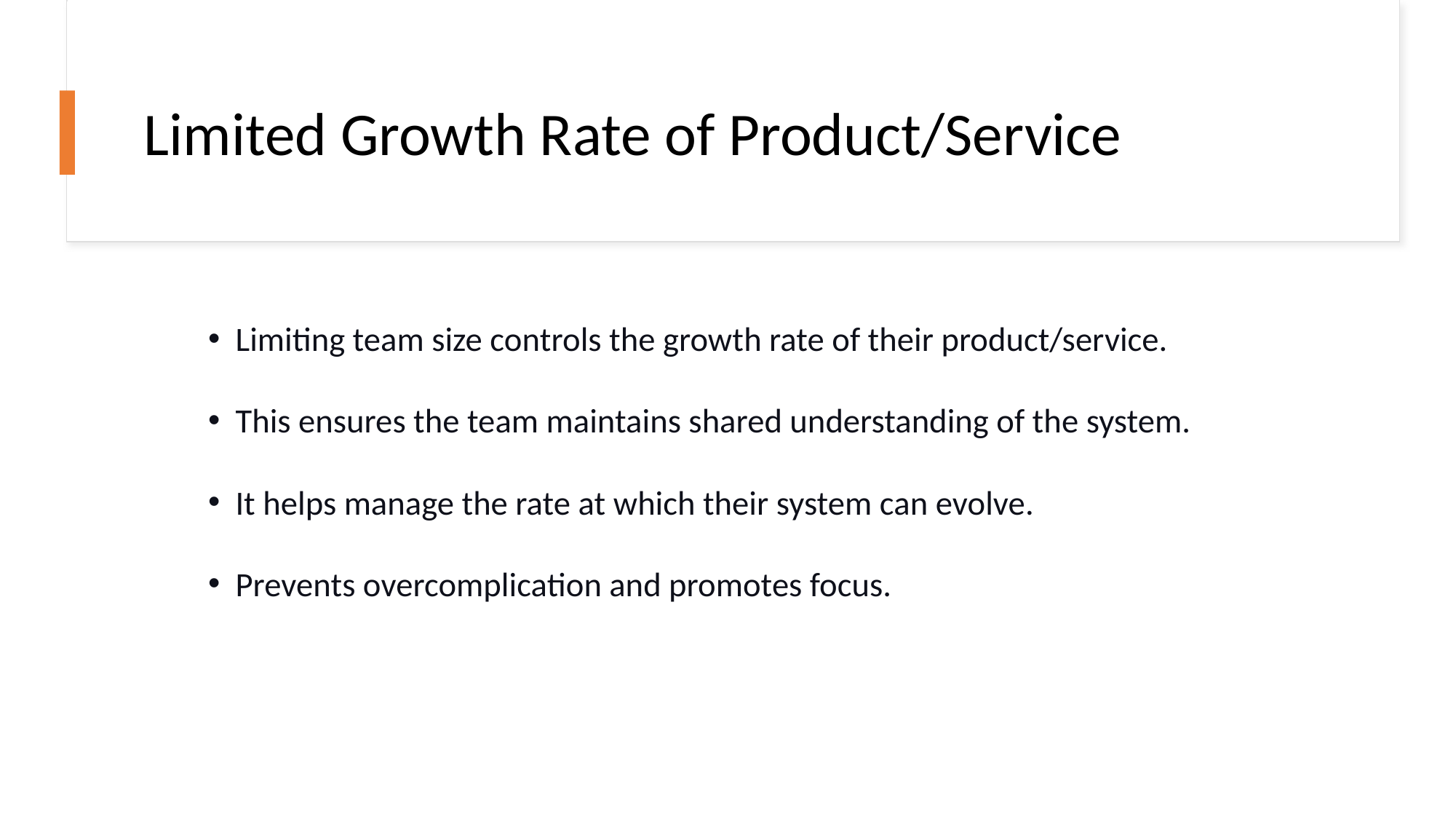

# Limited Growth Rate of Product/Service

Limiting team size controls the growth rate of their product/service.
This ensures the team maintains shared understanding of the system.
It helps manage the rate at which their system can evolve.
Prevents overcomplication and promotes focus.